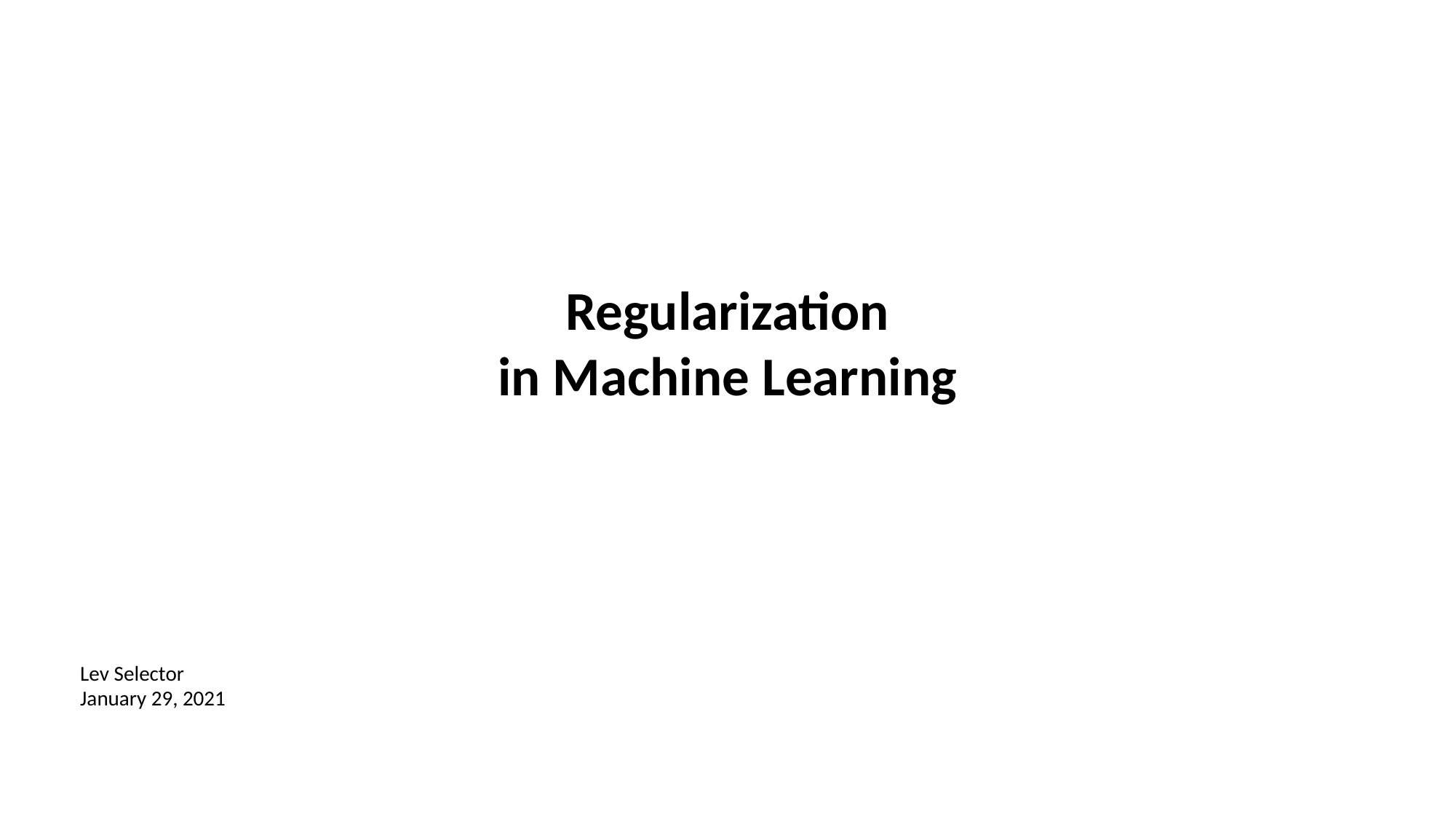

Regularization
in Machine Learning
Lev Selector
January 29, 2021